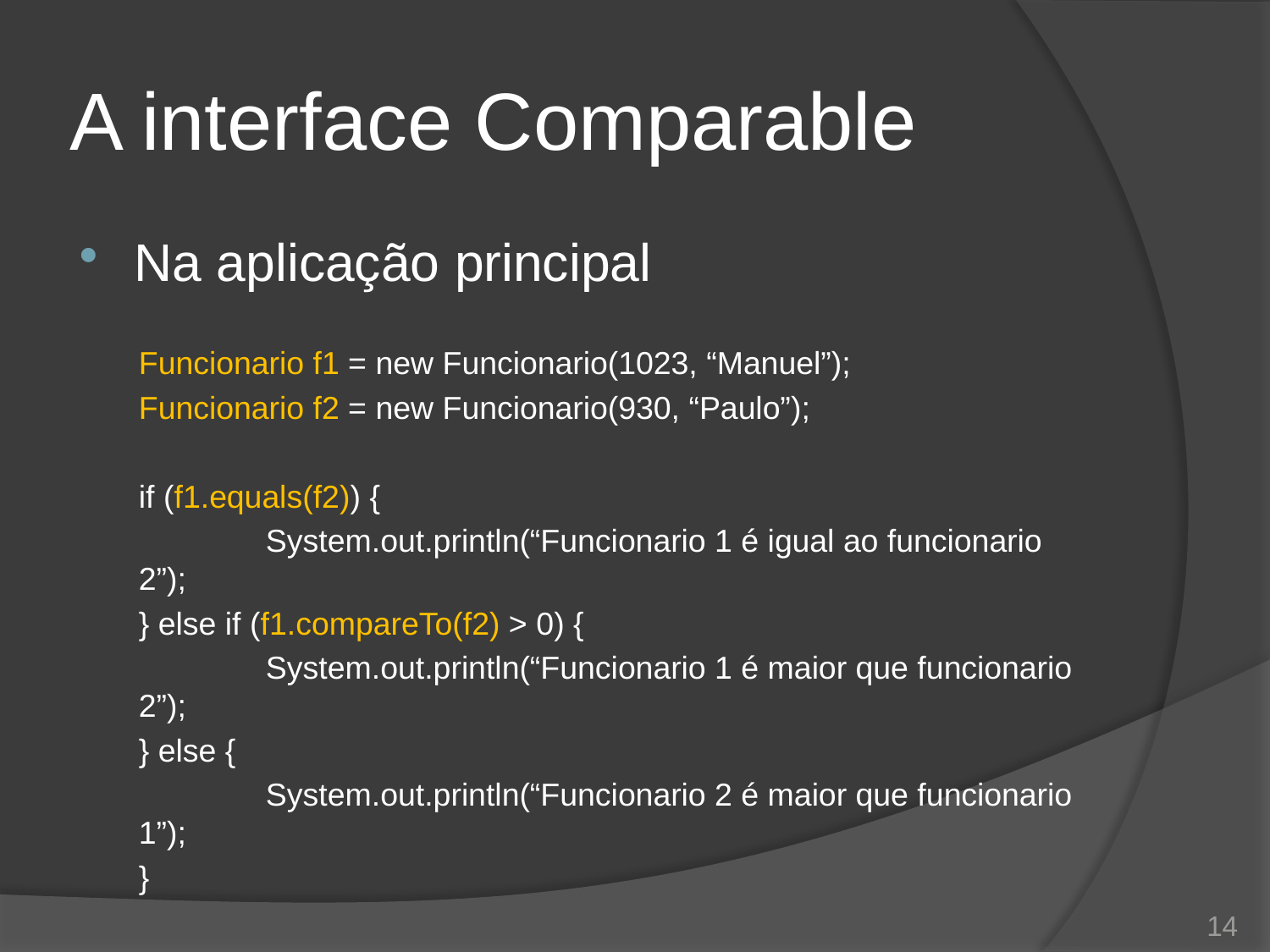

# A interface Comparable
Na aplicação principal

Funcionario f1 = new Funcionario(1023, “Manuel”);
Funcionario f2 = new Funcionario(930, “Paulo”);

if (f1.equals(f2)) {
	System.out.println(“Funcionario 1 é igual ao funcionario 2”);
} else if (f1.compareTo(f2) > 0) {
	System.out.println(“Funcionario 1 é maior que funcionario 2”);
} else {
	System.out.println(“Funcionario 2 é maior que funcionario 1”);
}
14